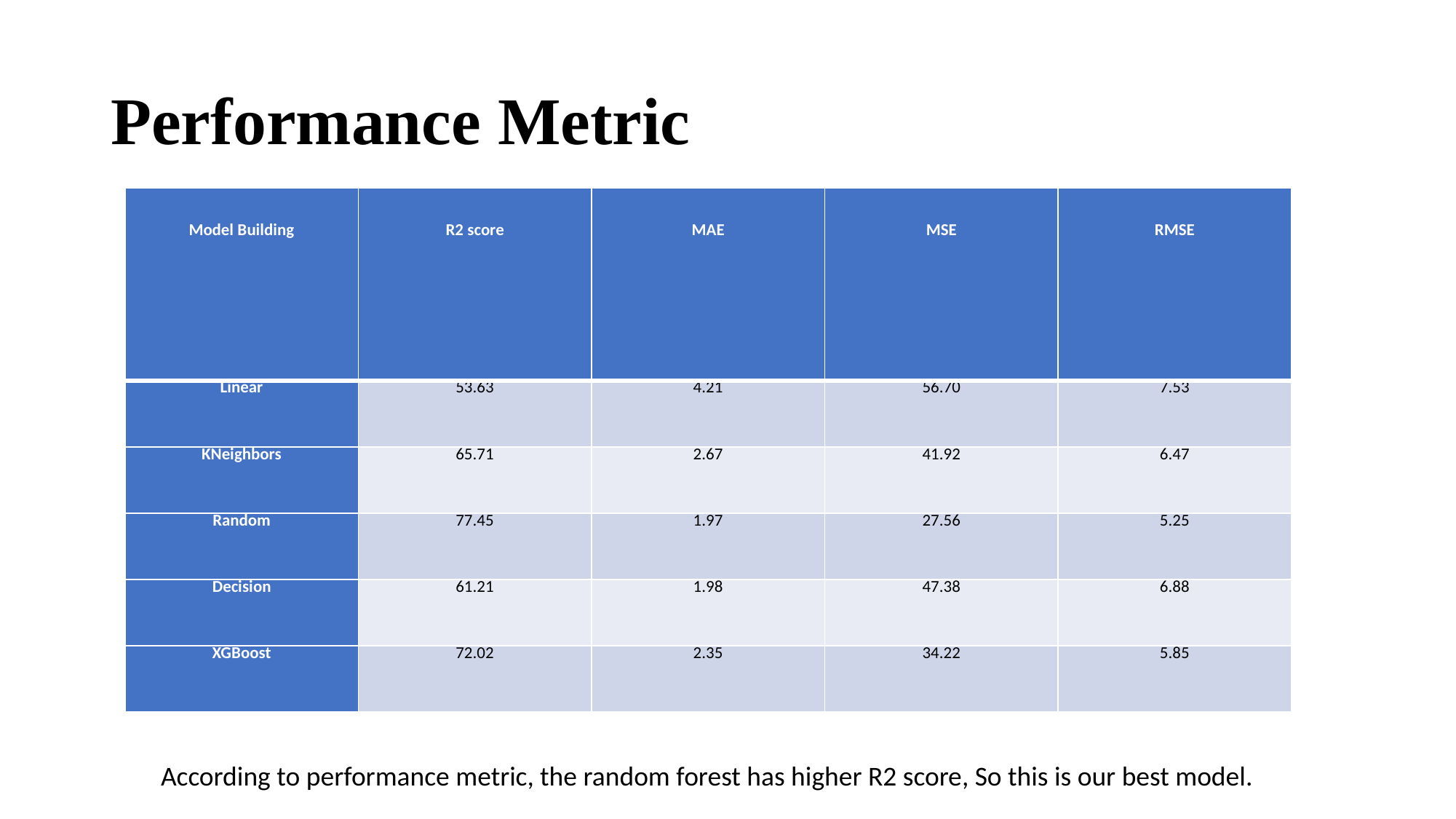

# Performance Metric
| Model Building | R2 score | MAE | MSE | RMSE |
| --- | --- | --- | --- | --- |
| Linear | 53.63 | 4.21 | 56.70 | 7.53 |
| KNeighbors | 65.71 | 2.67 | 41.92 | 6.47 |
| Random | 77.45 | 1.97 | 27.56 | 5.25 |
| Decision | 61.21 | 1.98 | 47.38 | 6.88 |
| XGBoost | 72.02 | 2.35 | 34.22 | 5.85 |
According to performance metric, the random forest has higher R2 score, So this is our best model.